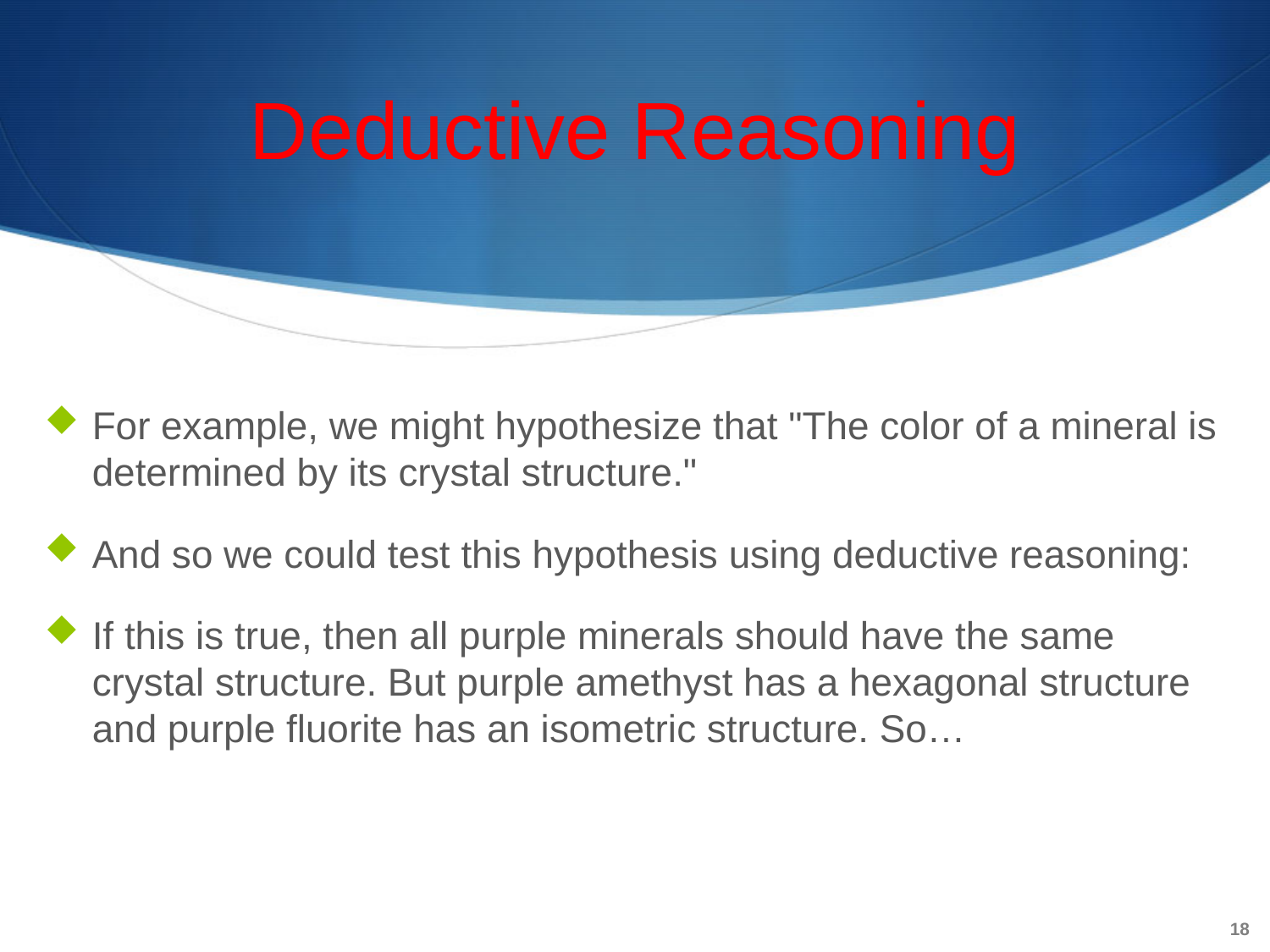

# Deductive Reasoning
For example, we might hypothesize that "The color of a mineral is determined by its crystal structure."
And so we could test this hypothesis using deductive reasoning:
If this is true, then all purple minerals should have the same crystal structure. But purple amethyst has a hexagonal structure and purple fluorite has an isometric structure. So…

18